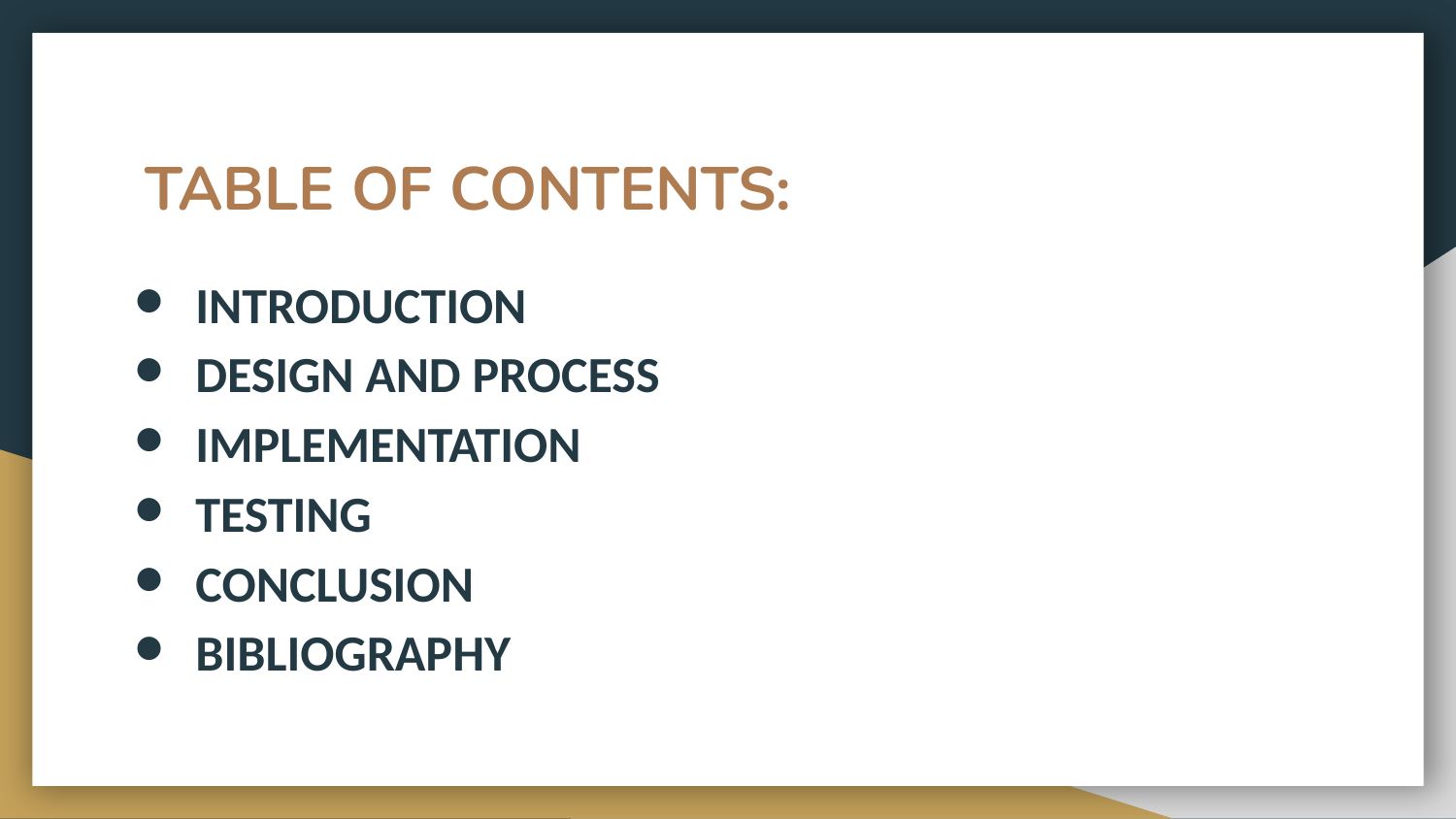

# TABLE OF CONTENTS:
INTRODUCTION
DESIGN AND PROCESS
IMPLEMENTATION
TESTING
CONCLUSION
BIBLIOGRAPHY